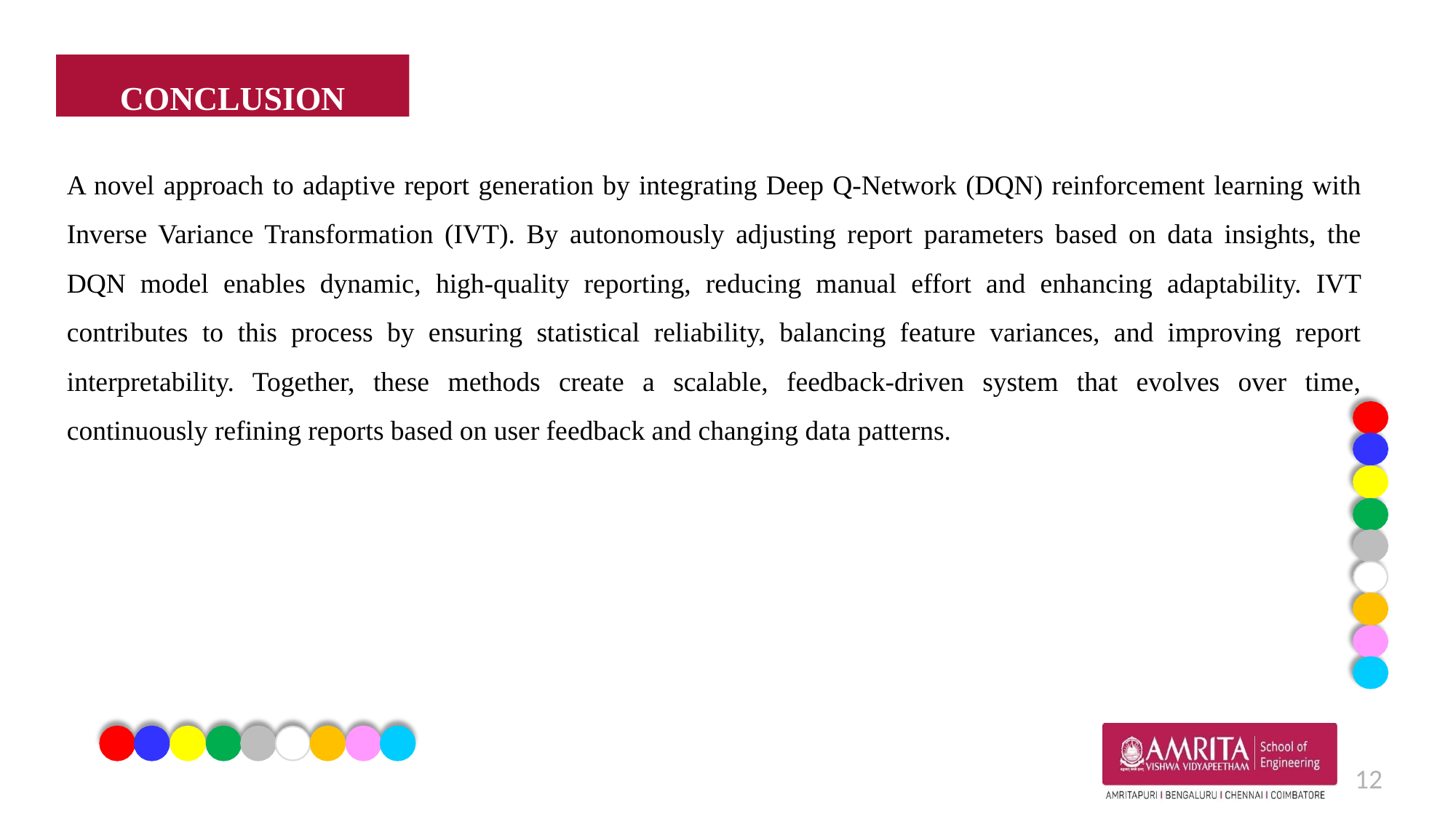

CONCLUSION
A novel approach to adaptive report generation by integrating Deep Q-Network (DQN) reinforcement learning with Inverse Variance Transformation (IVT). By autonomously adjusting report parameters based on data insights, the DQN model enables dynamic, high-quality reporting, reducing manual effort and enhancing adaptability. IVT contributes to this process by ensuring statistical reliability, balancing feature variances, and improving report interpretability. Together, these methods create a scalable, feedback-driven system that evolves over time, continuously refining reports based on user feedback and changing data patterns.
12